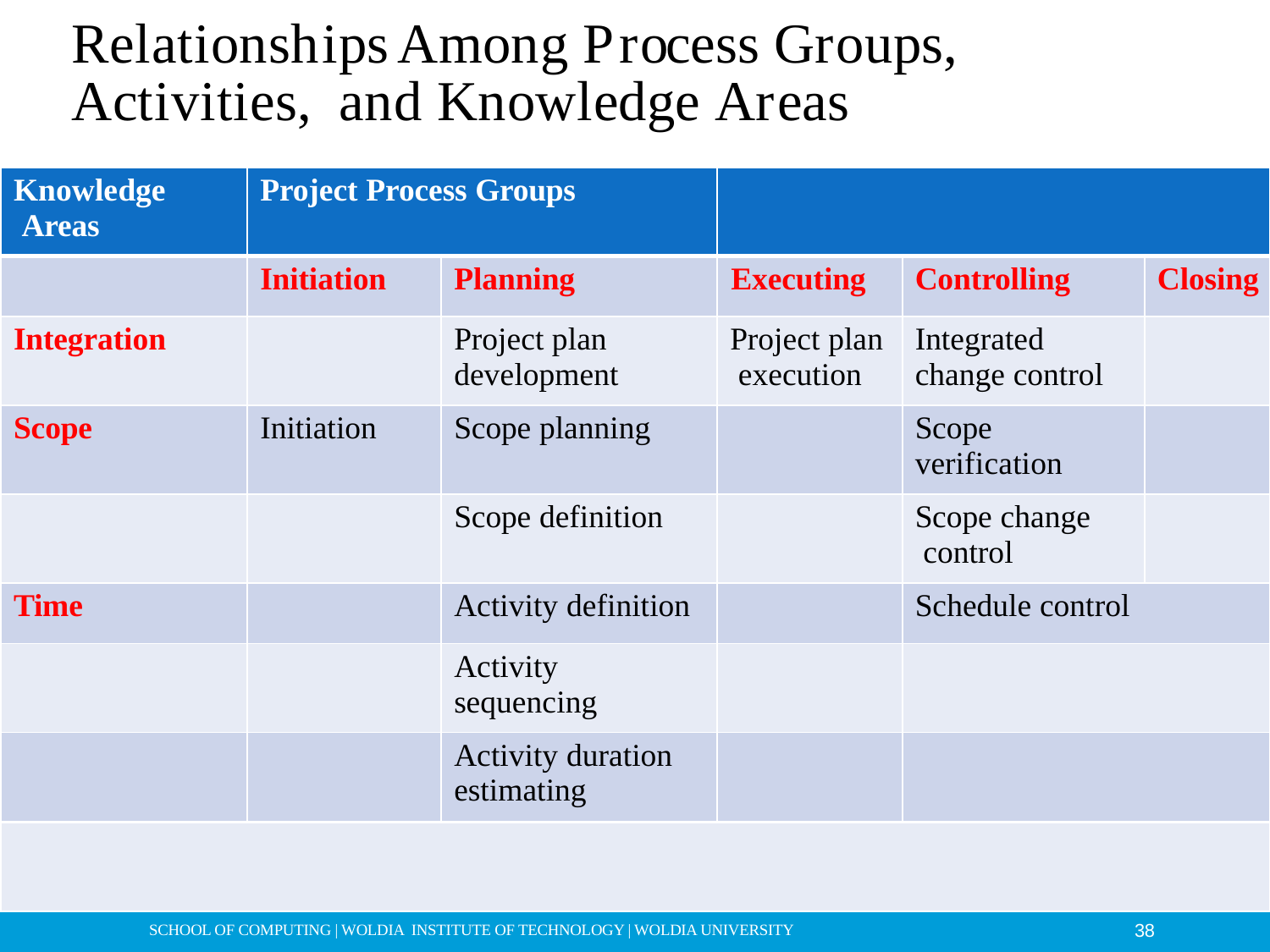

# Relationships Among Process Groups, Activities,  and Knowledge Areas

| Knowledge Areas | Project Process Groups |  |  |  |  |
| --- | --- | --- | --- | --- | --- |
|  | Initiation | Planning | Executing | Controlling | Closing |
| Integration |  | Project plan development | Project plan execution | Integrated change control |  |
| Scope | Initiation | Scope planning |  | Scope verification |  |
|  |  | Scope definition |  | Scope change control |  |
| Time |  | Activity definition |  | Schedule control |  |
|  |  | Activity sequencing |  |  |  |
|  |  | Activity duration estimating |  |  |  |
| FACULTY OF | COMPUTING | BAHIR DA | Schedule development R INSTITUTE OF TECHNOLOGY | BA | HIR DAR UNIVERSITY | 34 |  |
38
SCHOOL OF COMPUTING | WOLDIA  INSTITUTE OF TECHNOLOGY | WOLDIA UNIVERSITY